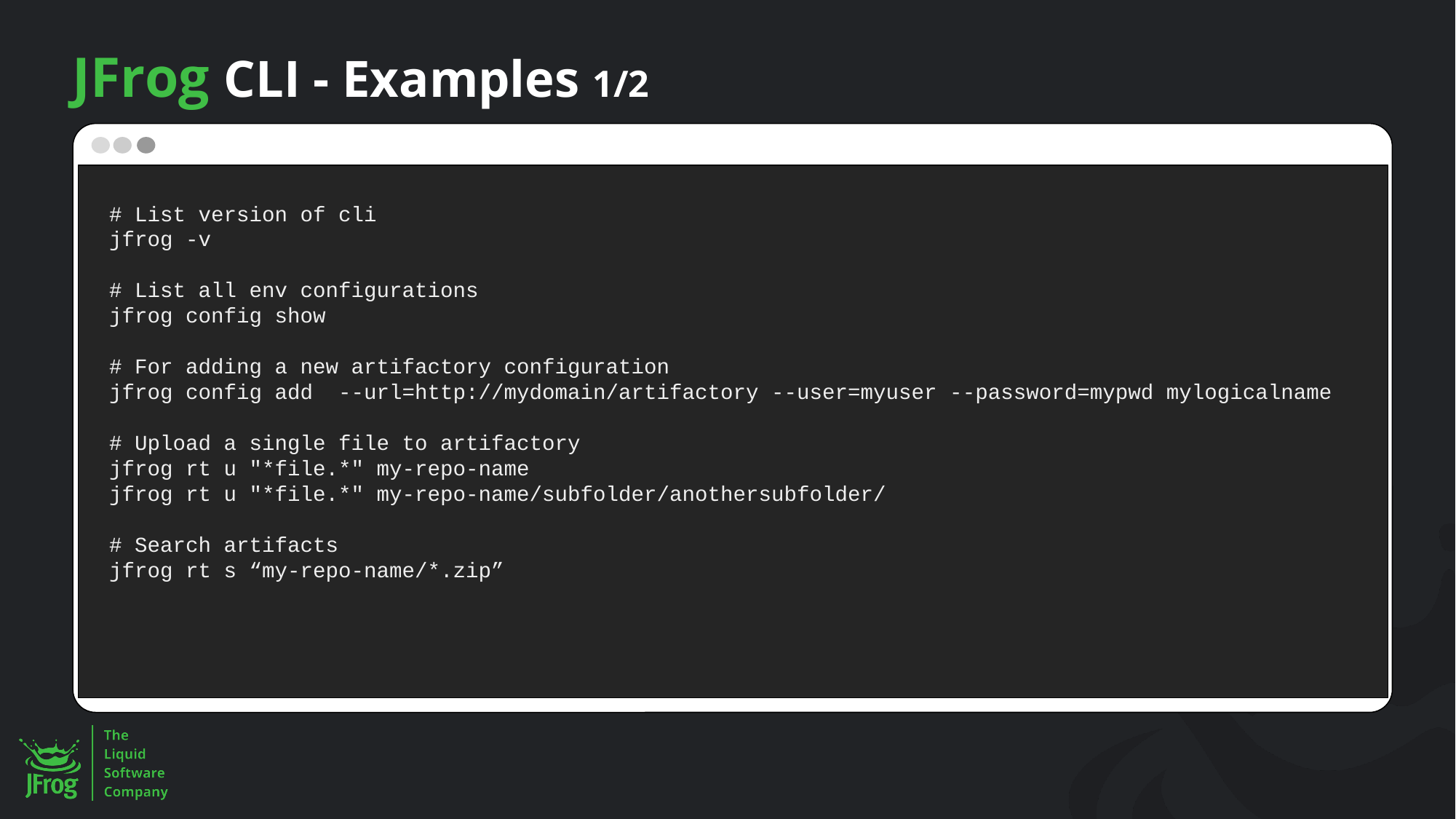

# JFrog CLI - Examples 1/2

# List version of cli
jfrog -v
# List all env configurations
jfrog config show
# For adding a new artifactory configuration
jfrog config add  --url=http://mydomain/artifactory --user=myuser --password=mypwd mylogicalname
# Upload a single file to artifactory
jfrog rt u "*file.*" my-repo-name
jfrog rt u "*file.*" my-repo-name/subfolder/anothersubfolder/
# Search artifacts
jfrog rt s “my-repo-name/*.zip”